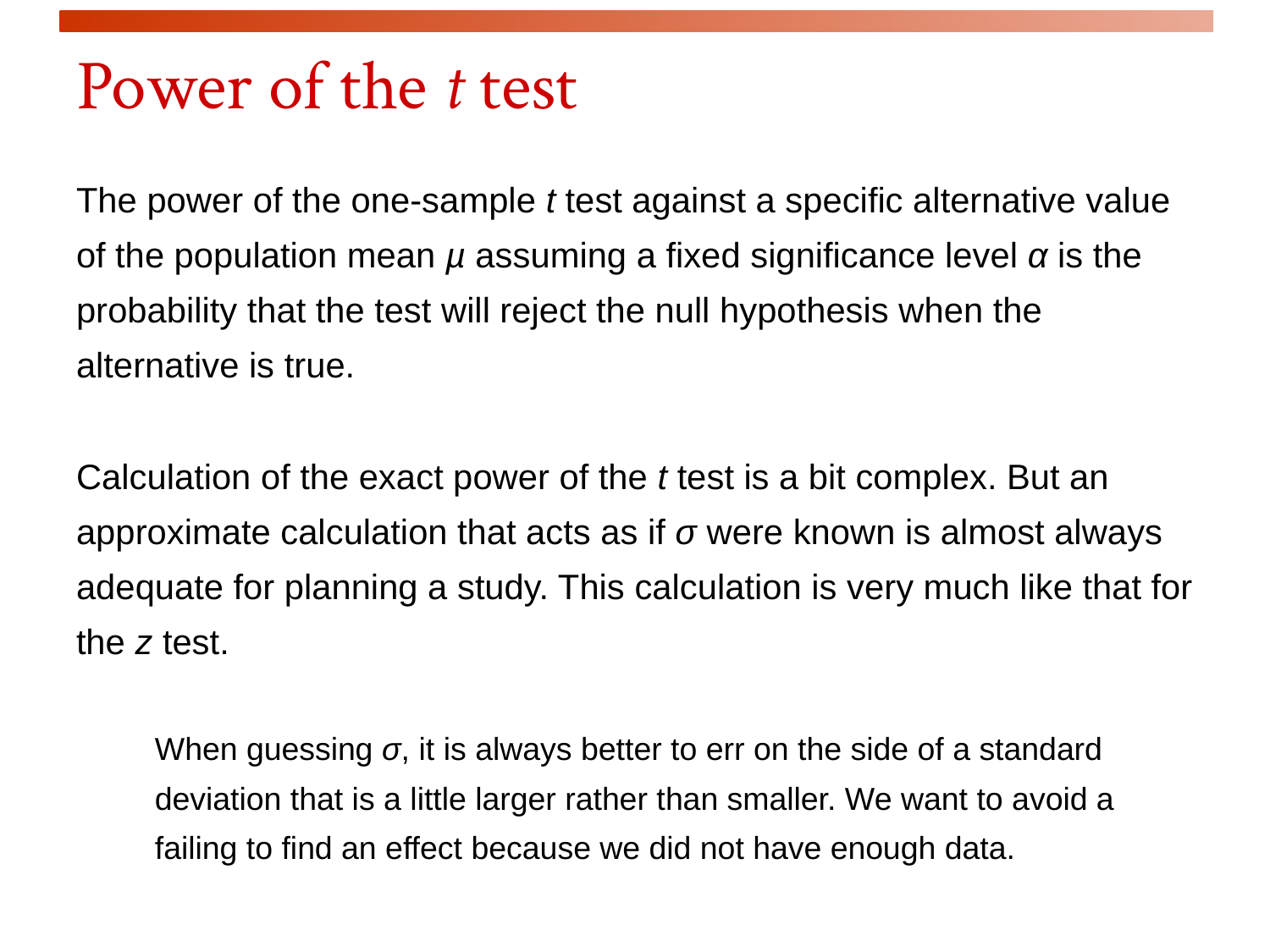

# Power of the t test
The power of the one-sample t test against a specific alternative value of the population mean µ assuming a fixed significance level α is the probability that the test will reject the null hypothesis when the alternative is true.

Calculation of the exact power of the t test is a bit complex. But an approximate calculation that acts as if σ were known is almost always adequate for planning a study. This calculation is very much like that for the z test.

When guessing σ, it is always better to err on the side of a standard deviation that is a little larger rather than smaller. We want to avoid a failing to find an effect because we did not have enough data.